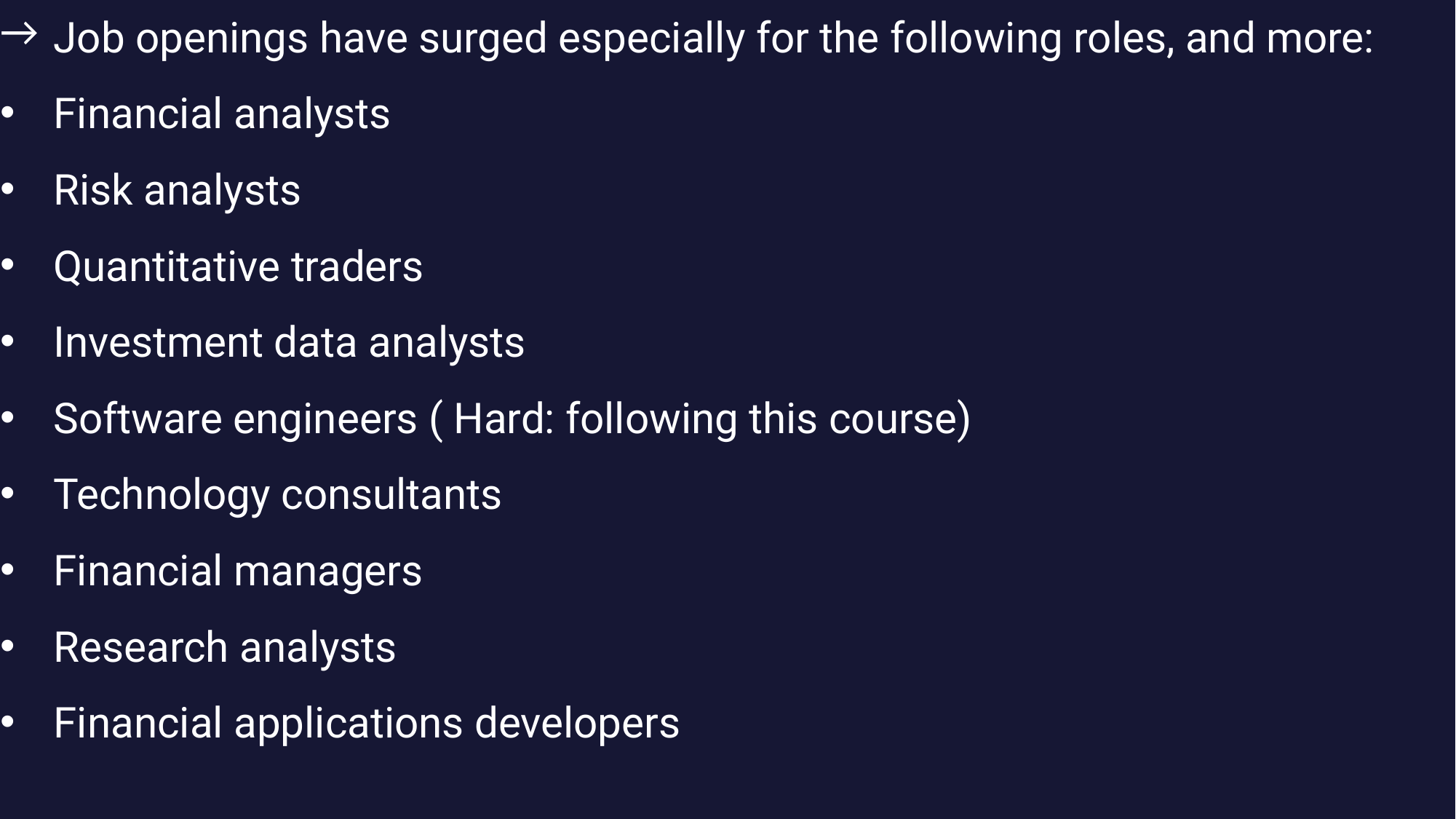

Job openings have surged especially for the following roles, and more:
Financial analysts
Risk analysts
Quantitative traders
Investment data analysts
Software engineers ( Hard: following this course)
Technology consultants
Financial managers
Research analysts
Financial applications developers